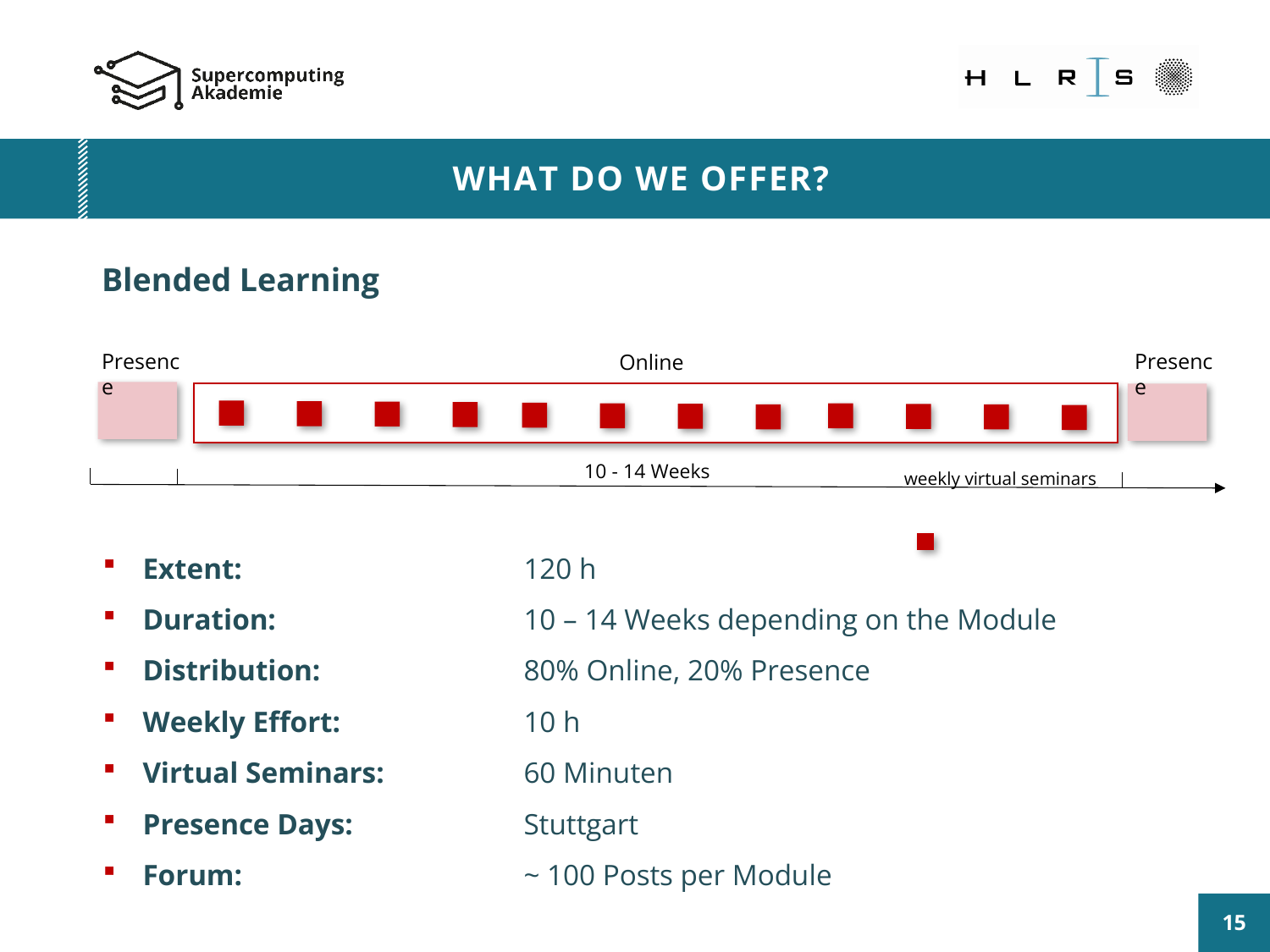

What do we offer?
Blended Learning
Presence
Presence
Online

 weekly virtual seminars
10 - 14 Weeks

Extent: 	 		120 h
Duration: 		10 – 14 Weeks depending on the Module
Distribution: 		80% Online, 20% Presence
Weekly Effort:		10 h
Virtual Seminars: 	 	60 Minuten
Presence Days:  		Stuttgart
Forum:			~ 100 Posts per Module